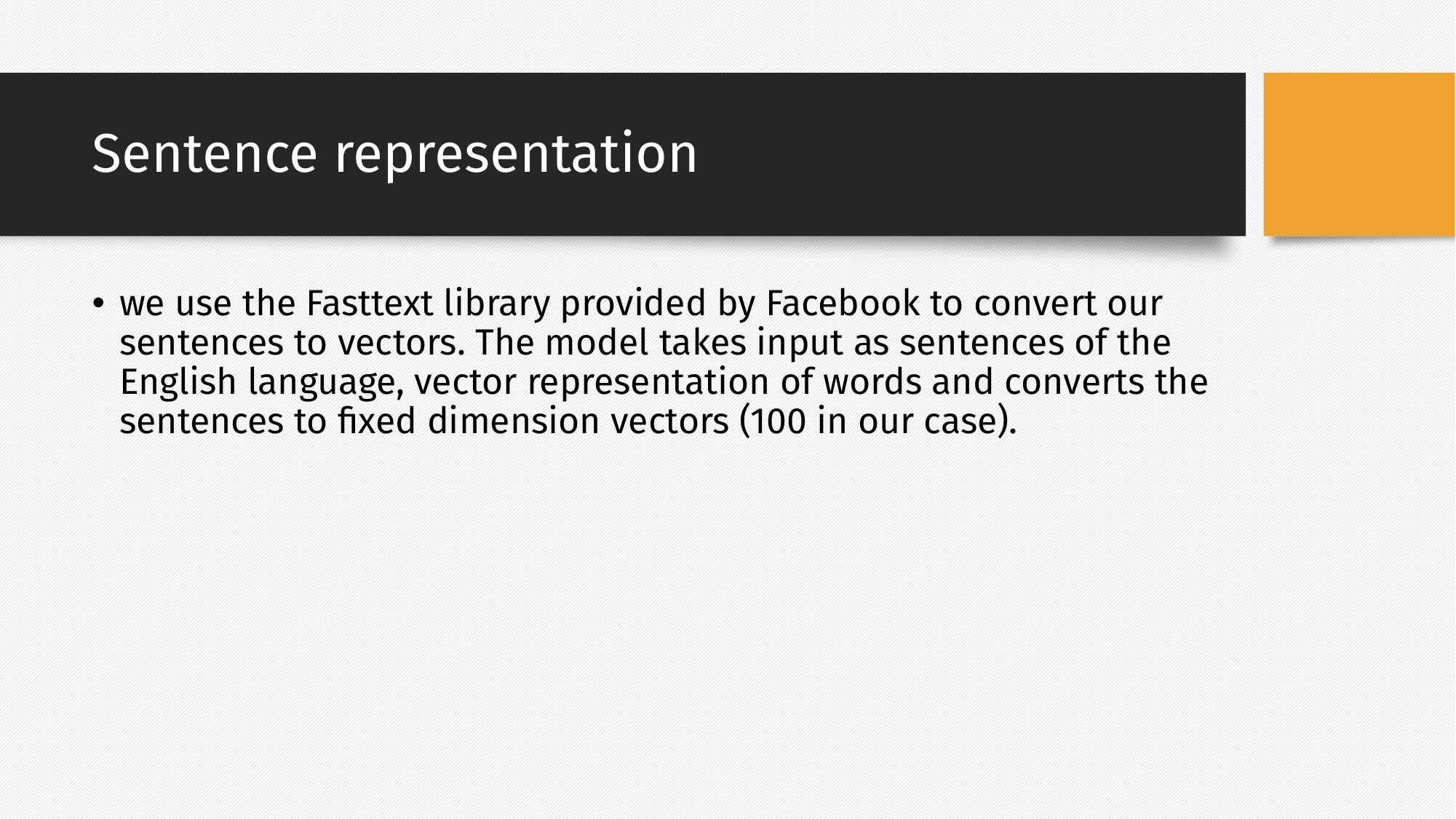

# Sentence representation
we use the Fasttext library provided by Facebook to convert our sentences to vectors. The model takes input as sentences of the English language, vector representation of words and converts the sentences to fixed dimension vectors (100 in our case).